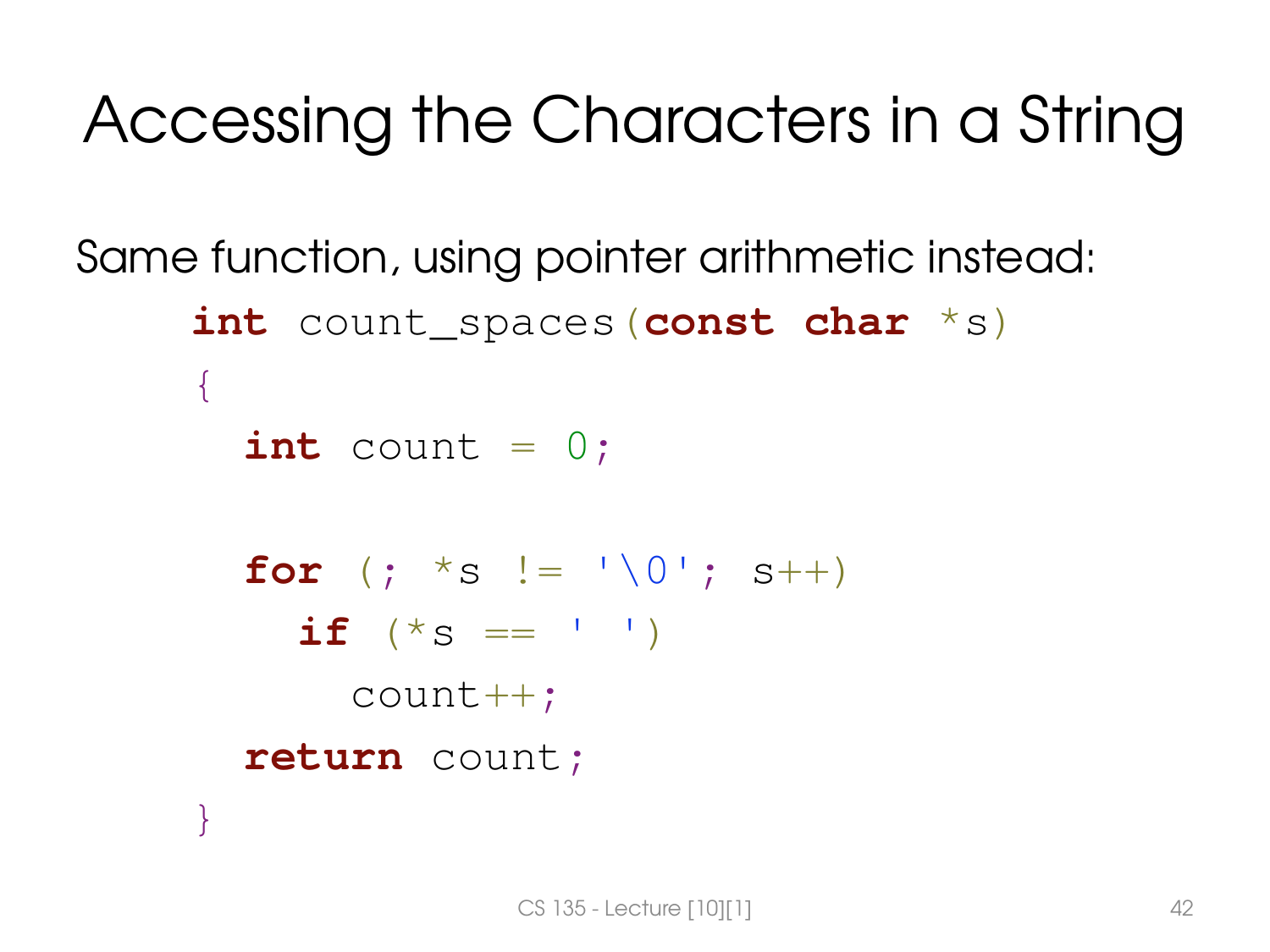

# Accessing the Characters in a String
Same function, using pointer arithmetic instead:
	int count_spaces(const char *s)
	{
	  int count = 0;

	  for (; *s != '\0'; s++)
	    if (*s == ' ')
	      count++;
	  return count;
	}
CS 135 - Lecture [10][1]
42